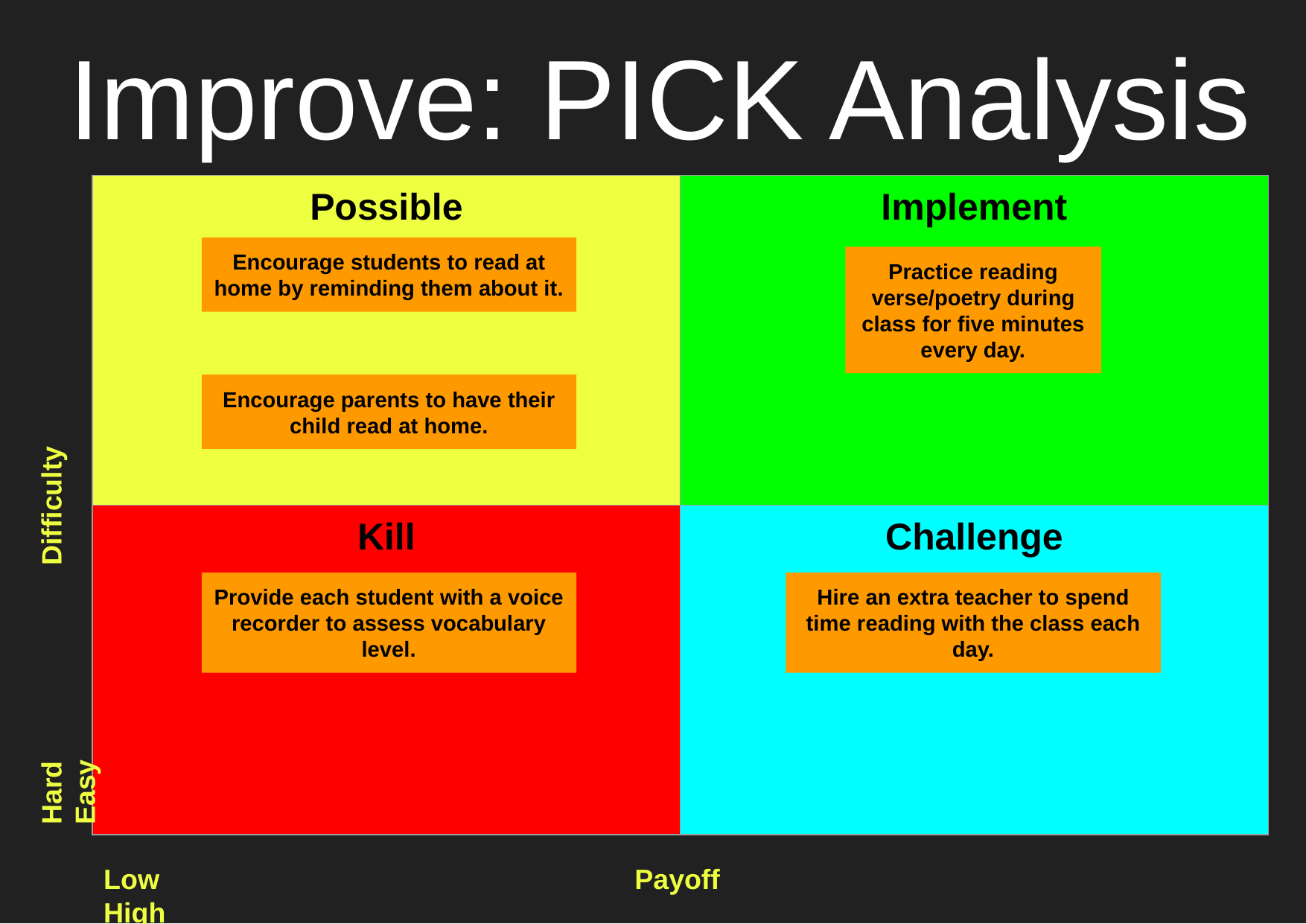

Improve: PICK Analysis
| Possible | Implement |
| --- | --- |
| Kill | Challenge |
Encourage students to read at home by reminding them about it.
Practice reading verse/poetry during class for five minutes every day.
Encourage parents to have their child read at home.
Hard                         Difficulty                         Easy
Provide each student with a voice recorder to assess vocabulary level.
Hire an extra teacher to spend time reading with the class each day.
Low                                                             Payoff                                                             High